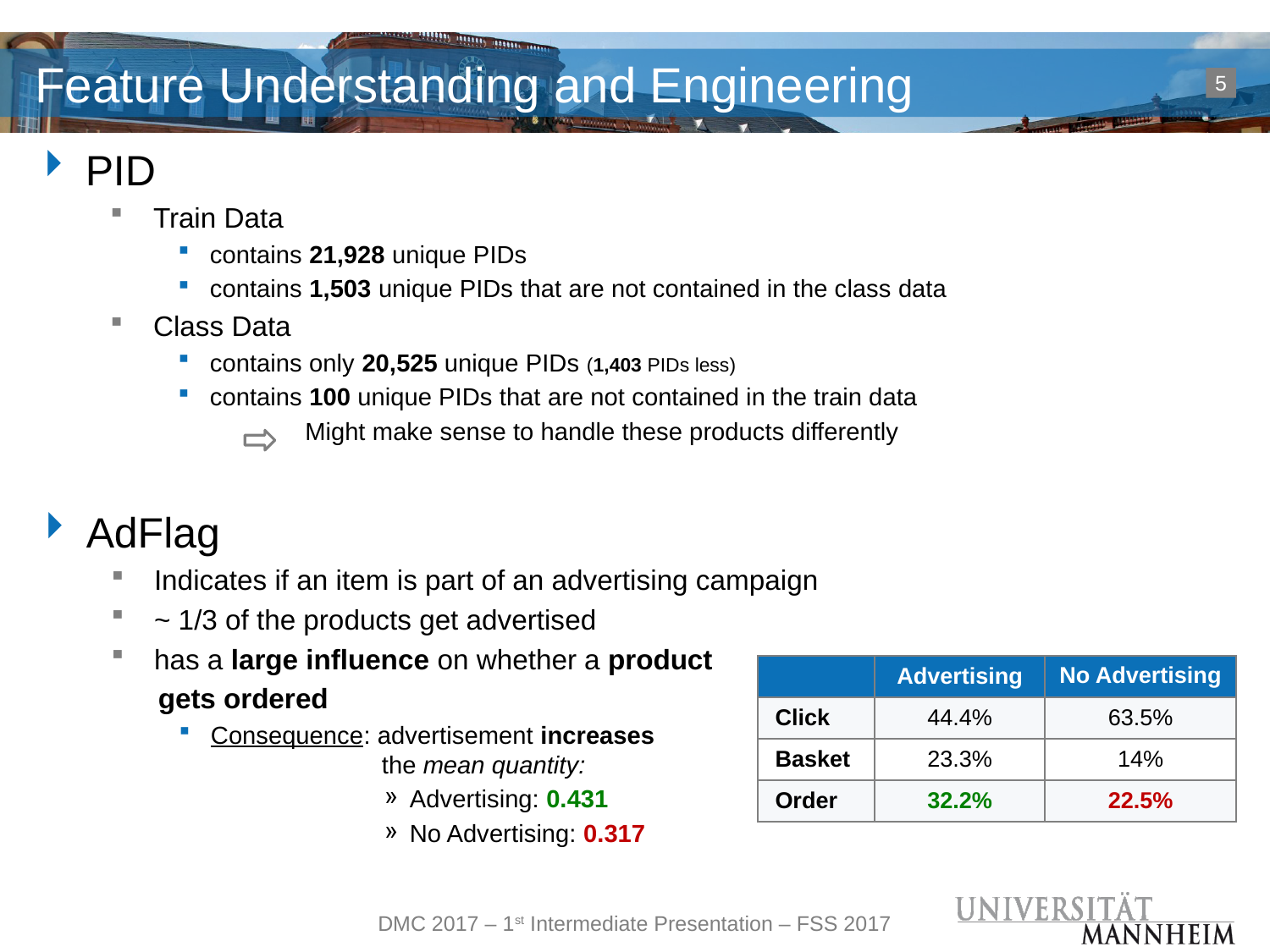

# Feature Understanding and Engineering
5
PID
Train Data
contains 21,928 unique PIDs
contains 1,503 unique PIDs that are not contained in the class data
Class Data
contains only 20,525 unique PIDs (1,403 PIDs less)
contains 100 unique PIDs that are not contained in the train data
	Might make sense to handle these products differently

AdFlag
Indicates if an item is part of an advertising campaign
~ 1/3 of the products get advertised
has a large influence on whether a product
      gets ordered
Consequence: advertisement increases
                             the mean quantity:
Advertising: 0.431
No Advertising: 0.317

|  | Advertising | No Advertising |
| --- | --- | --- |
| Click | 44.4% | 63.5% |
| Basket | 23.3% | 14% |
| Order | 32.2% | 22.5% |
DMC 2017 – 1st Intermediate Presentation – FSS 2017